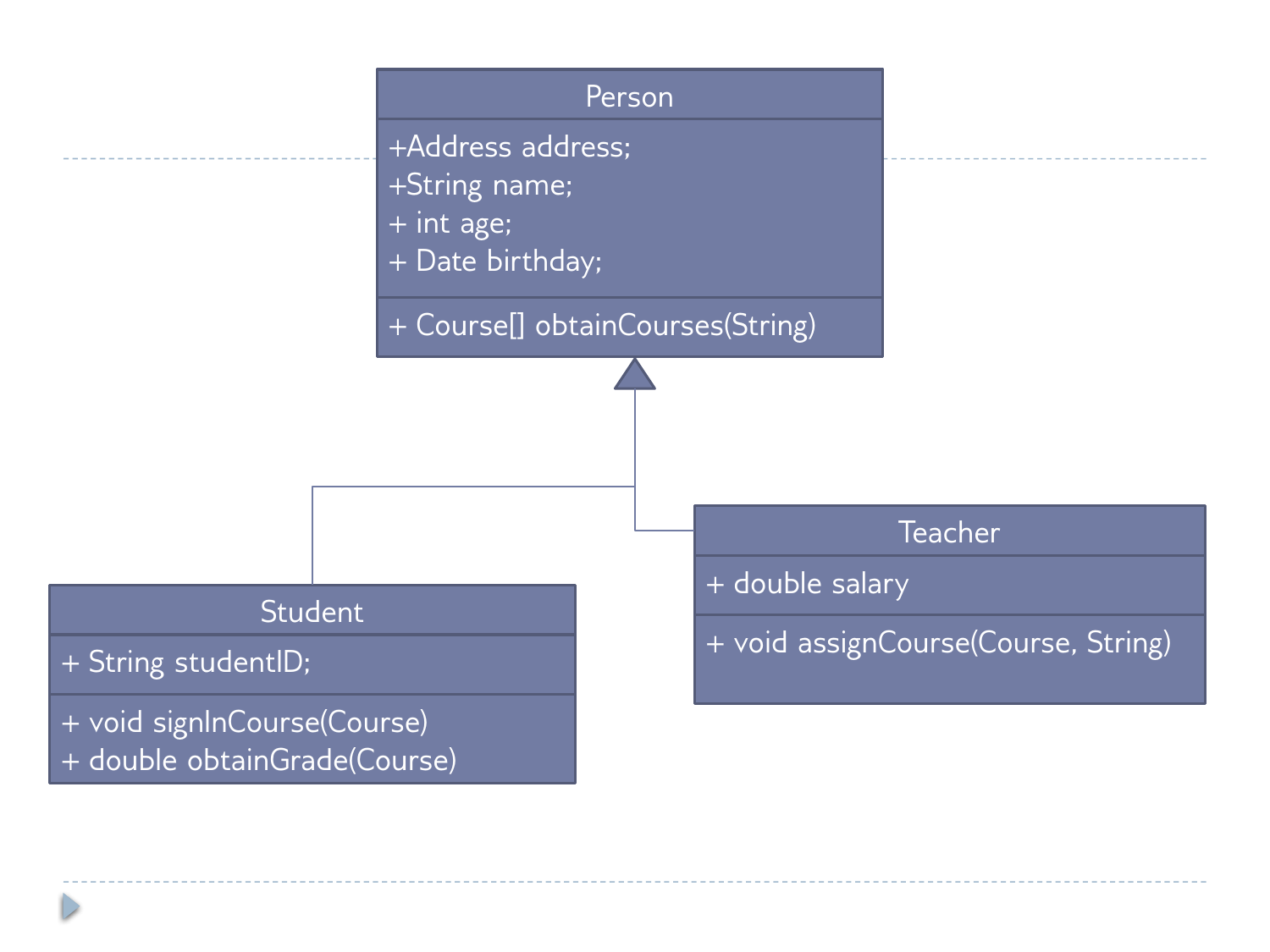

Person
+Address address;
+String name;
+ int age;
+ Date birthday;

+ Course[] obtainCourses(String)

Teacher
+ double salary
+ void assignCourse(Course, String)
Student
+ String studentID;
+ void signInCourse(Course)
+ double obtainGrade(Course)